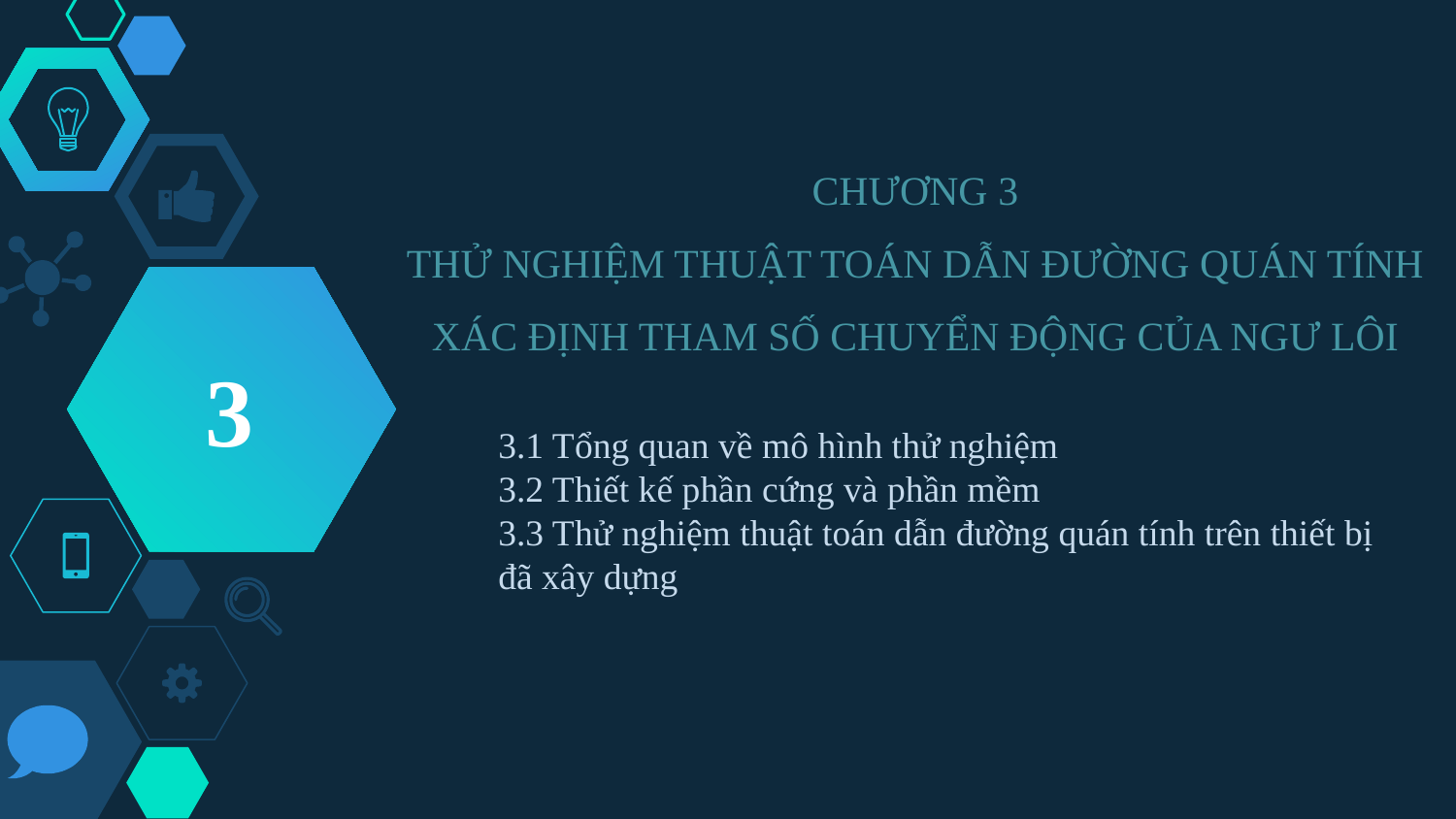

# CHƯƠNG 3 THỬ NGHIỆM THUẬT TOÁN DẪN ĐƯỜNG QUÁN TÍNH XÁC ĐỊNH THAM SỐ CHUYỂN ĐỘNG CỦA NGƯ LÔI
3
3.1 Tổng quan về mô hình thử nghiệm
3.2 Thiết kế phần cứng và phần mềm
3.3 Thử nghiệm thuật toán dẫn đường quán tính trên thiết bị đã xây dựng